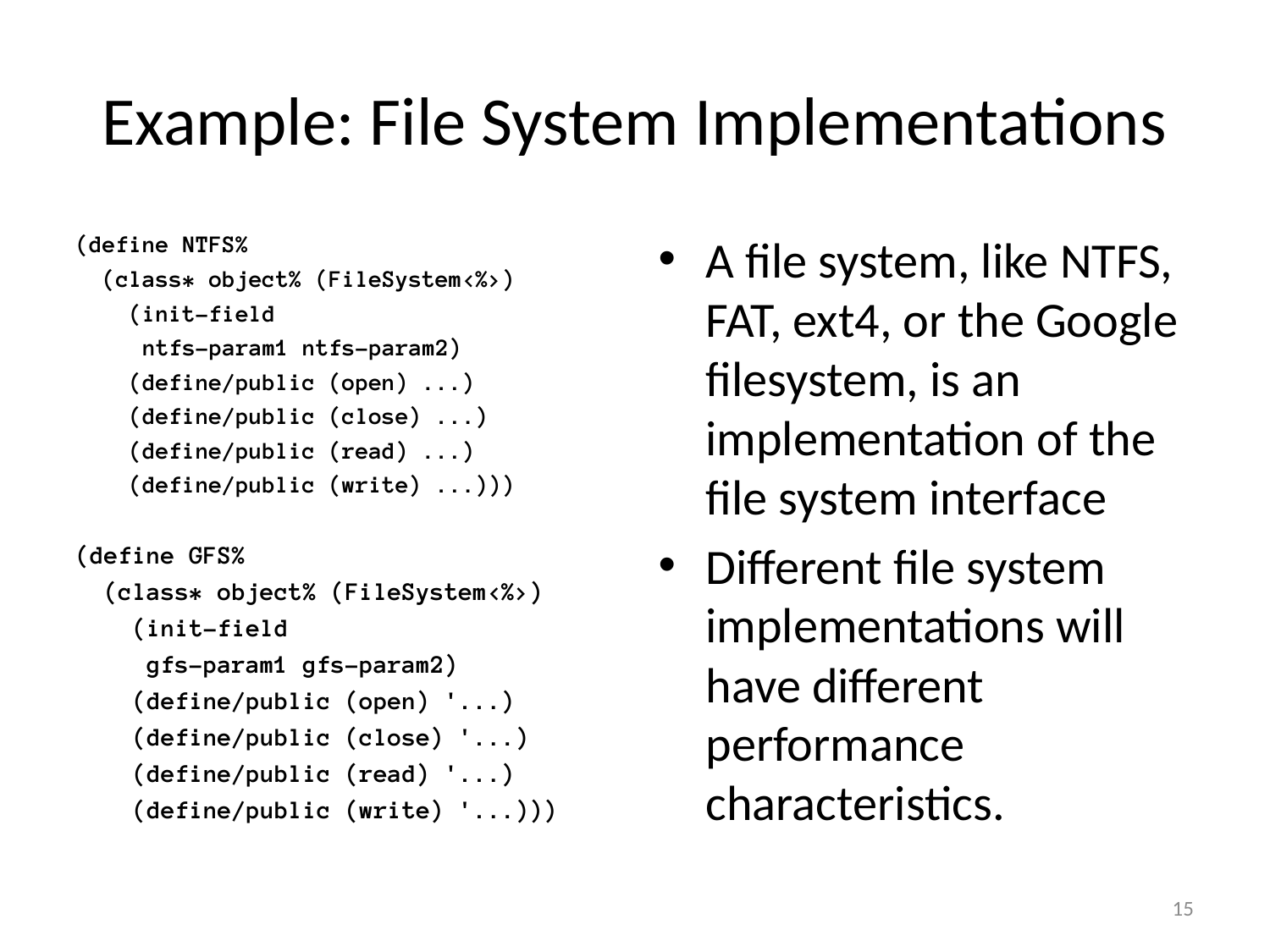

# Example: File System Implementations
(define NTFS%
  (class* object% (FileSystem<%>)
    (init-field
     ntfs-param1 ntfs-param2)
    (define/public (open) ...)
    (define/public (close) ...)
    (define/public (read) ...)
    (define/public (write) ...)))

(define GFS%
  (class* object% (FileSystem<%>)
    (init-field
     gfs-param1 gfs-param2)
    (define/public (open) '...)
    (define/public (close) '...)
    (define/public (read) '...)
    (define/public (write) '...)))

A file system, like NTFS, FAT, ext4, or the Google filesystem, is an implementation of the file system interface
Different file system implementations will have different performance characteristics.
15